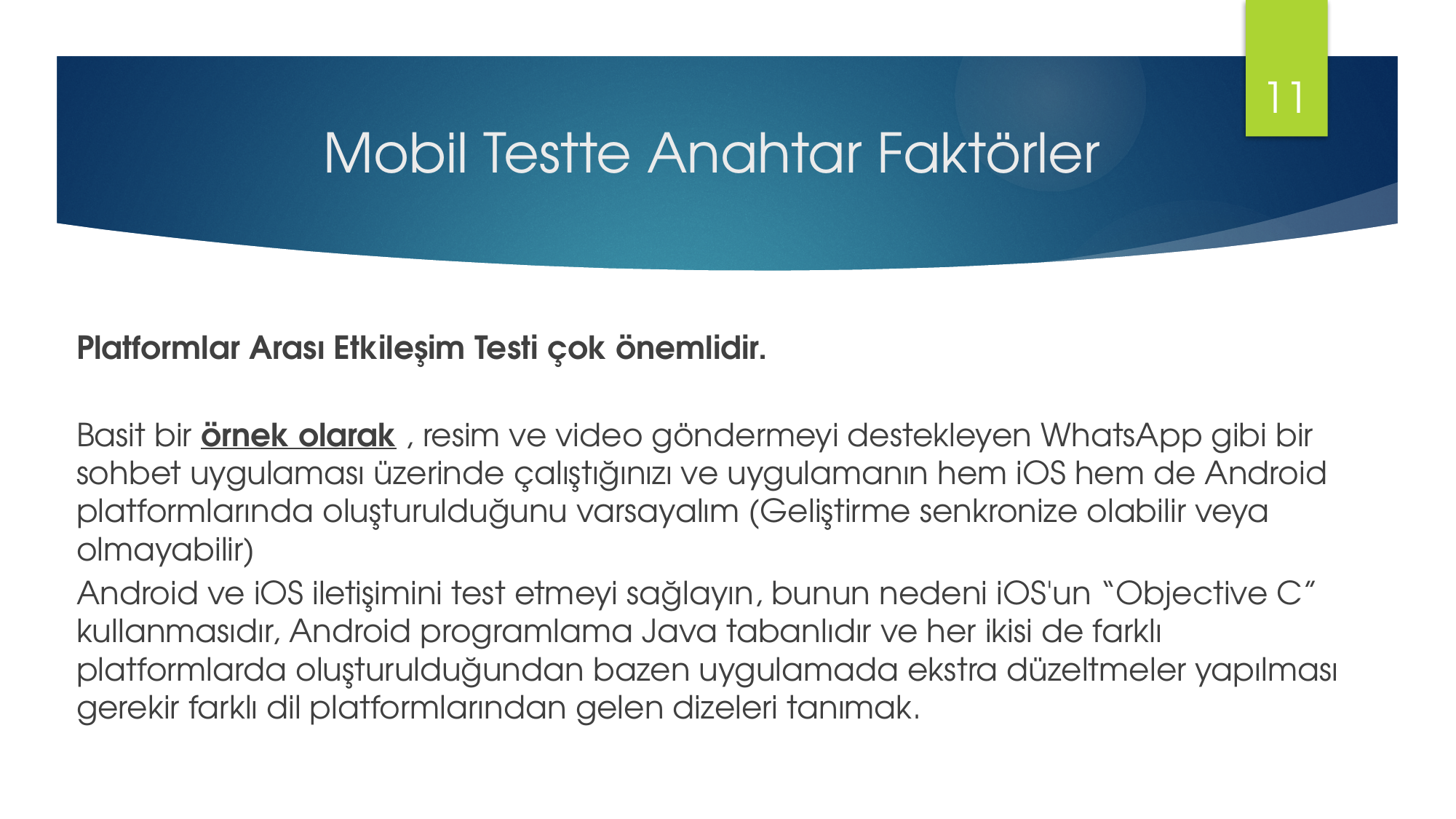

11
# Mobil Testte Anahtar Faktörler
Platformlar Arası Etkileşim Testi çok önemlidir.

Basit bir örnek olarak , resim ve video göndermeyi destekleyen WhatsApp gibi bir sohbet uygulaması üzerinde çalıştığınızı ve uygulamanın hem iOS hem de Android platformlarında oluşturulduğunu varsayalım (Geliştirme senkronize olabilir veya olmayabilir)
Android ve iOS iletişimini test etmeyi sağlayın, bunun nedeni iOS'un “Objective C” kullanmasıdır, Android programlama Java tabanlıdır ve her ikisi de farklı platformlarda oluşturulduğundan bazen uygulamada ekstra düzeltmeler yapılması gerekir farklı dil platformlarından gelen dizeleri tanımak.